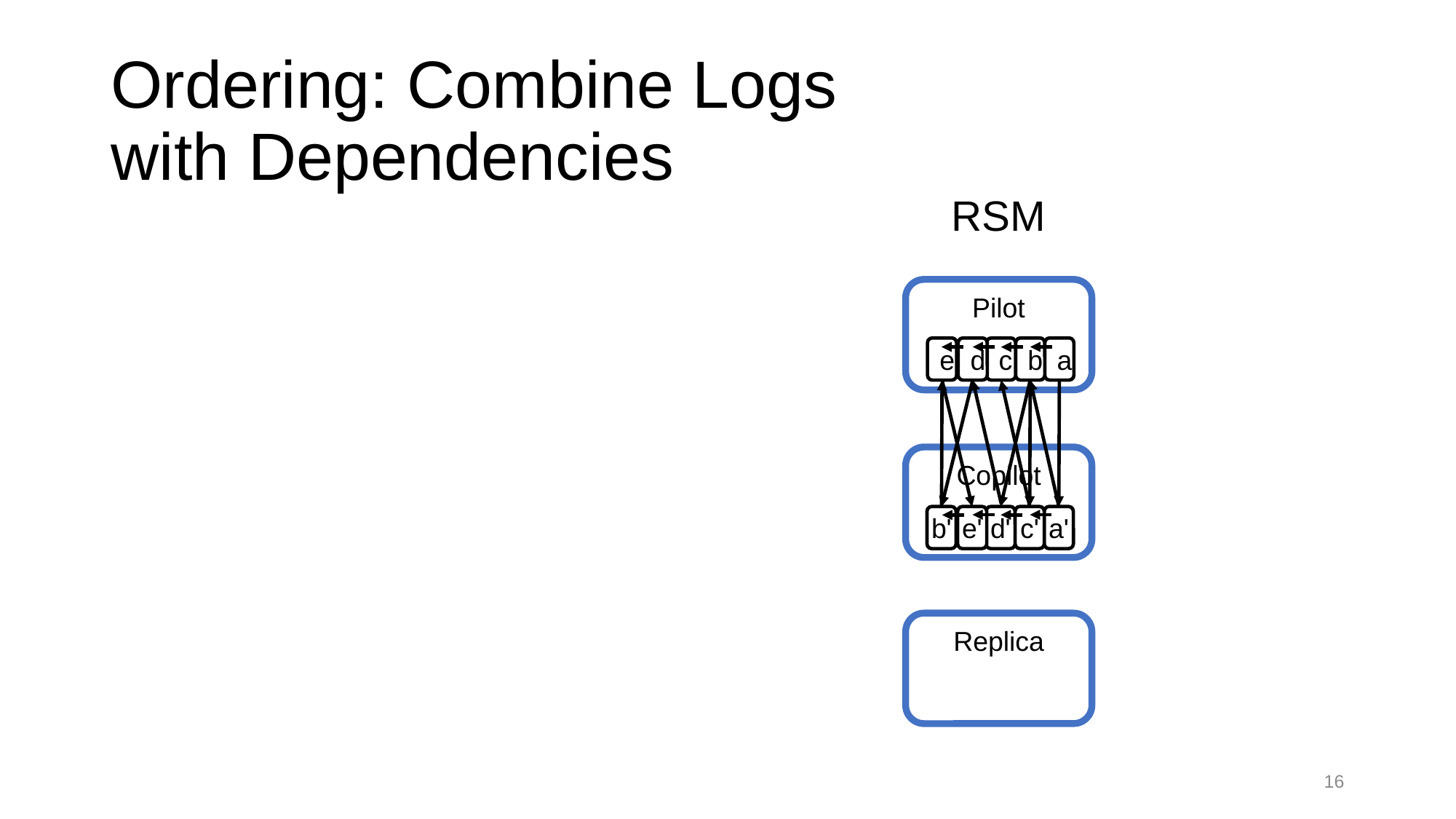

# Ordering: Combine Logs with Dependencies
RSM
Pilot
e
d
c
b
a
b'
e'
d'
c'
a'
Copilot
Replica
16